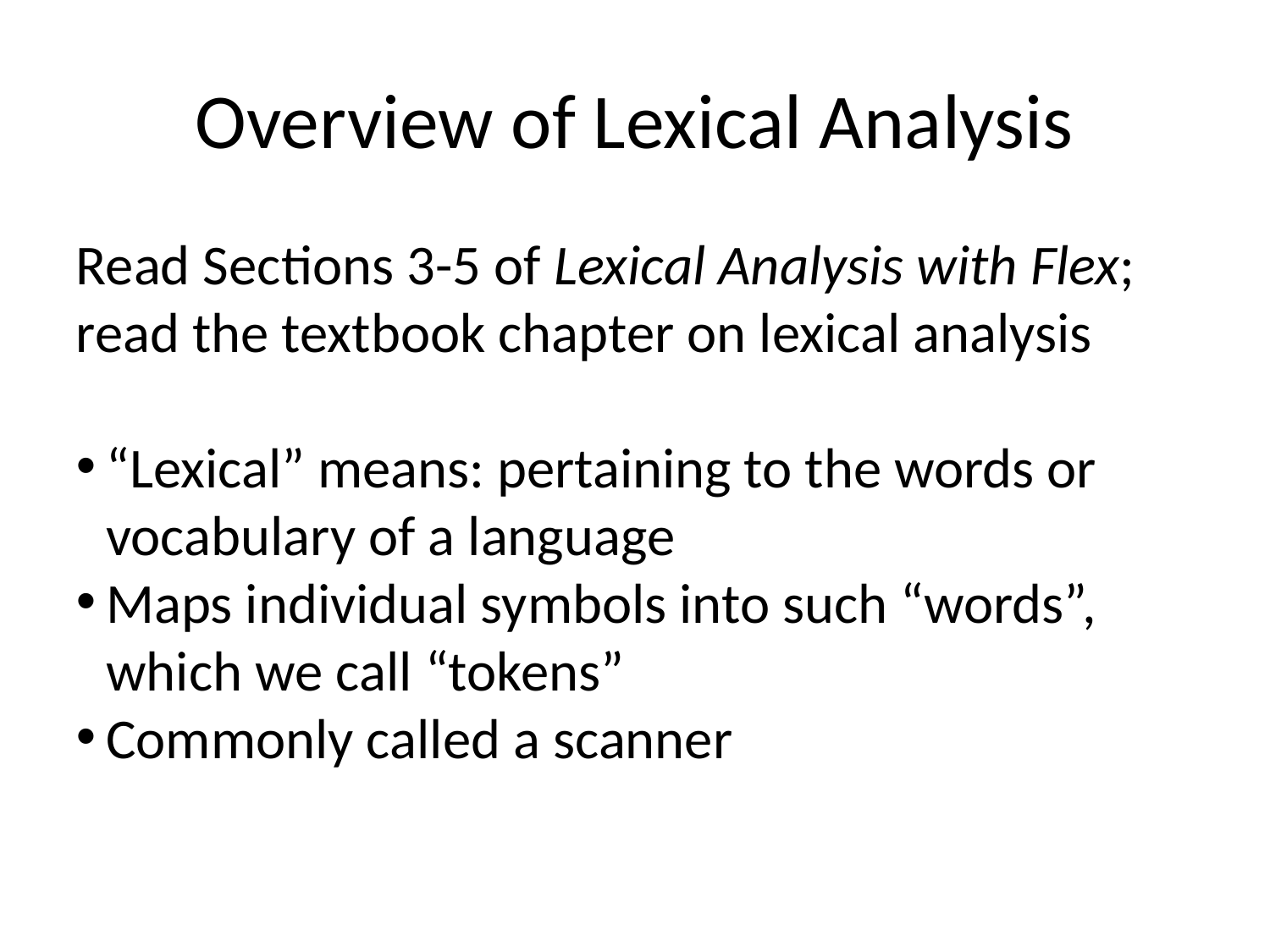

Overview of Lexical Analysis
Read Sections 3-5 of Lexical Analysis with Flex; read the textbook chapter on lexical analysis

“Lexical” means: pertaining to the words or vocabulary of a language
Maps individual symbols into such “words”, which we call “tokens”
Commonly called a scanner